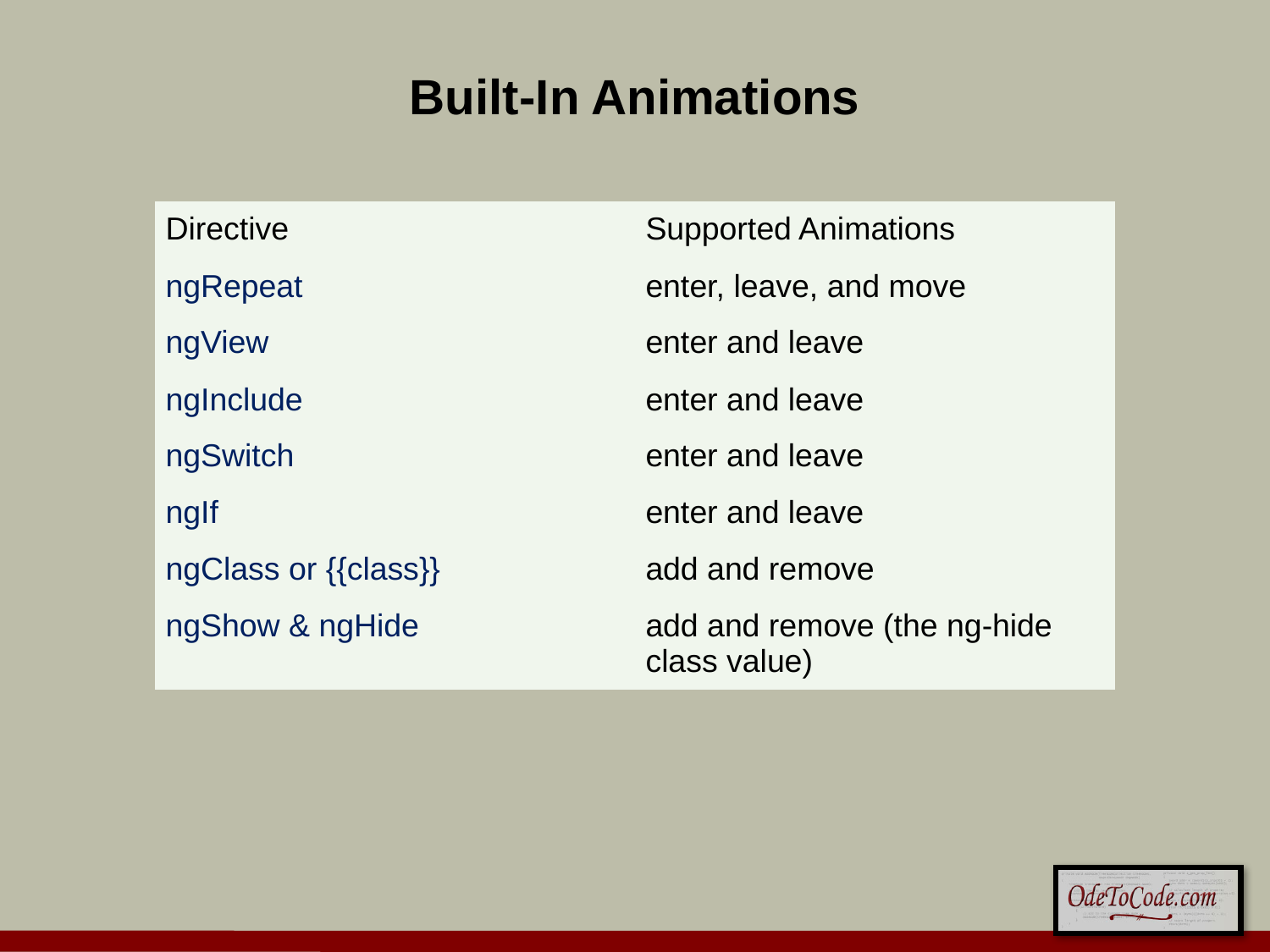

# Built-In Animations
| Directive | Supported Animations |
| --- | --- |
| ngRepeat | enter, leave, and move |
| ngView | enter and leave |
| ngInclude | enter and leave |
| ngSwitch | enter and leave |
| ngIf | enter and leave |
| ngClass or {{class}} | add and remove |
| ngShow & ngHide | add and remove (the ng-hide class value) |